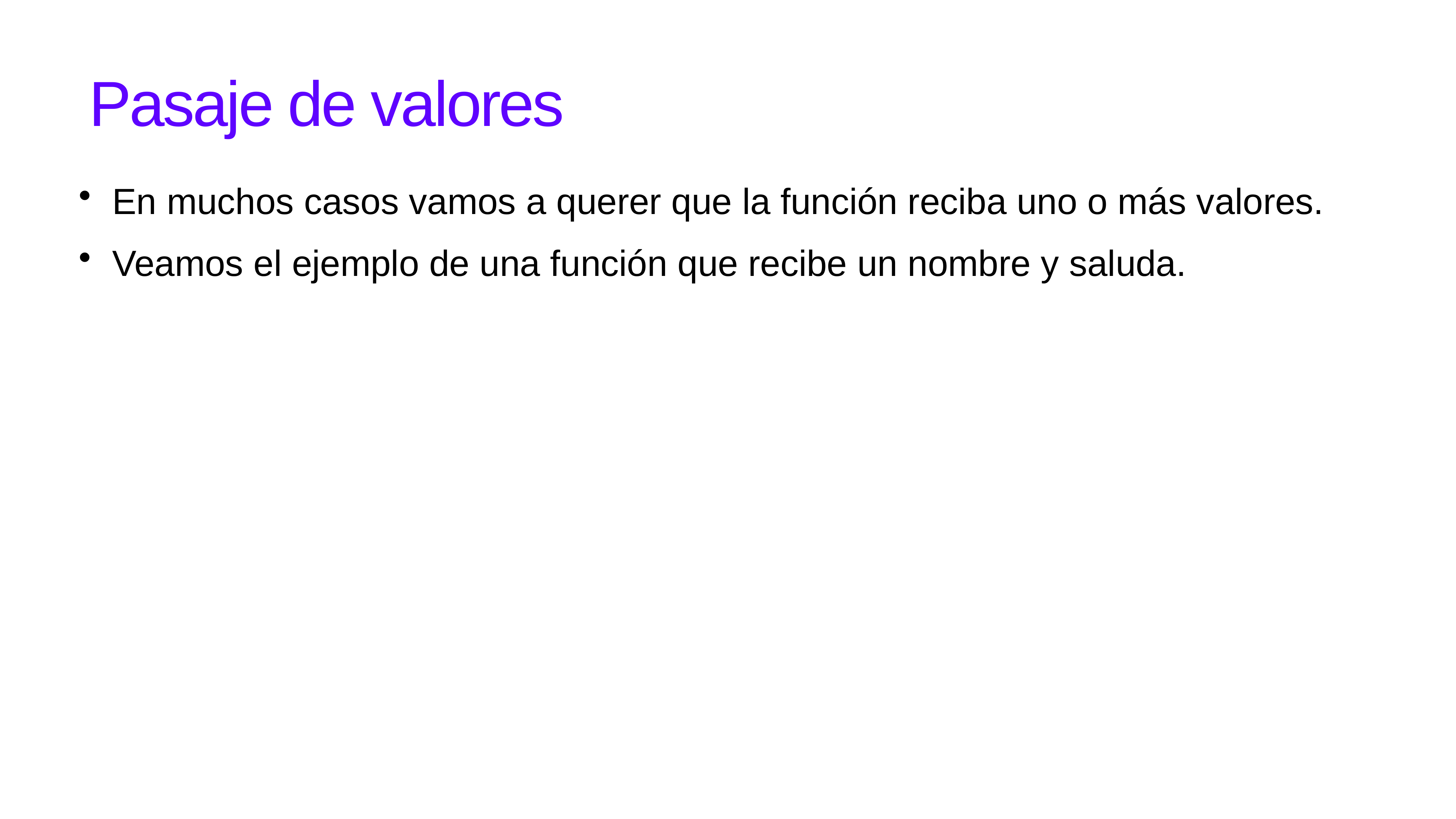

# Pasaje de valores
En muchos casos vamos a querer que la función reciba uno o más valores.
Veamos el ejemplo de una función que recibe un nombre y saluda.